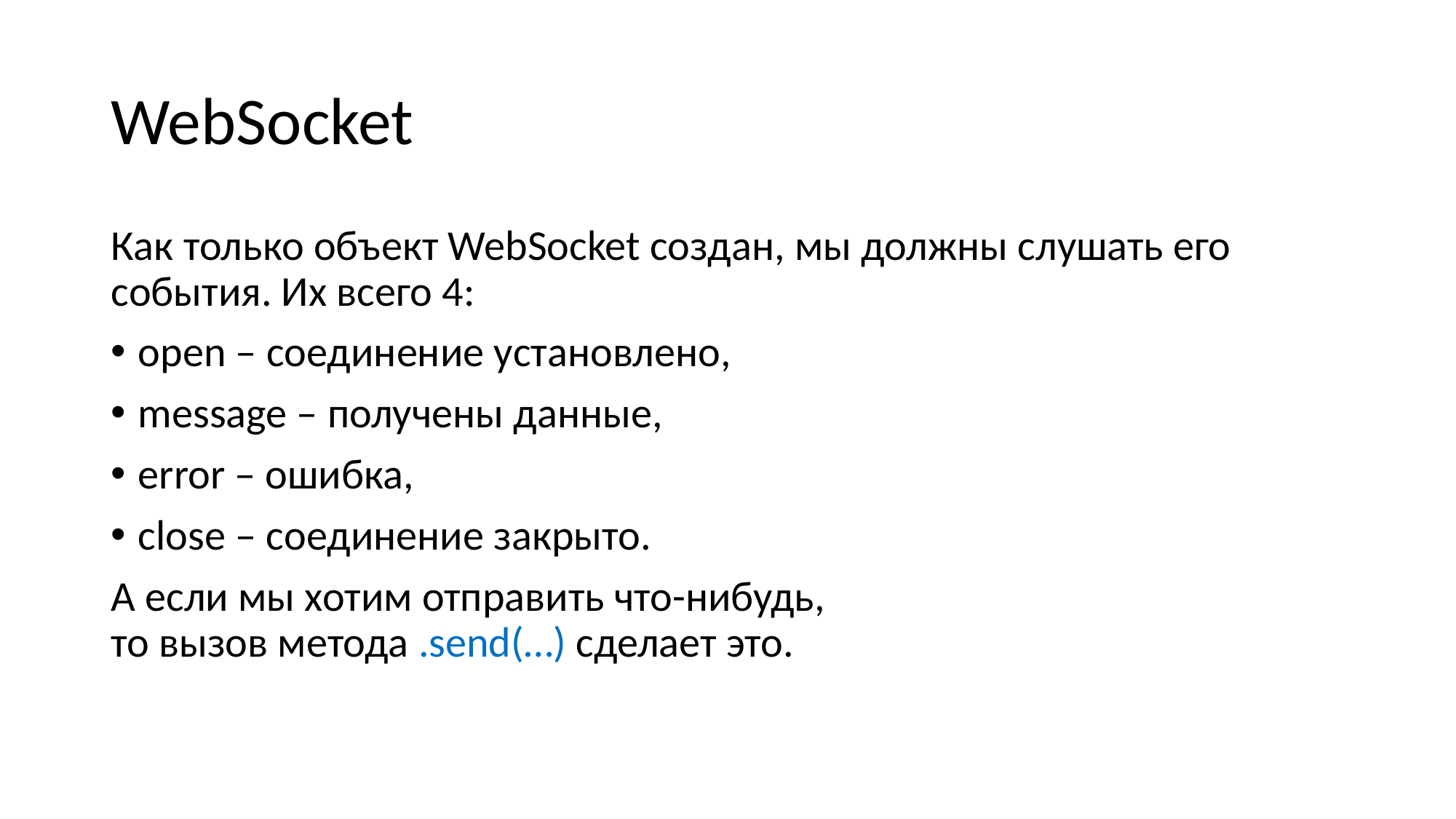

# WebSocket
Как только объект WebSocket создан, мы должны слушать его события. Их всего 4:
open – соединение установлено,
message – получены данные,
error – ошибка,
close – соединение закрыто.
А если мы хотим отправить что-нибудь,
то вызов метода .send(…) сделает это.